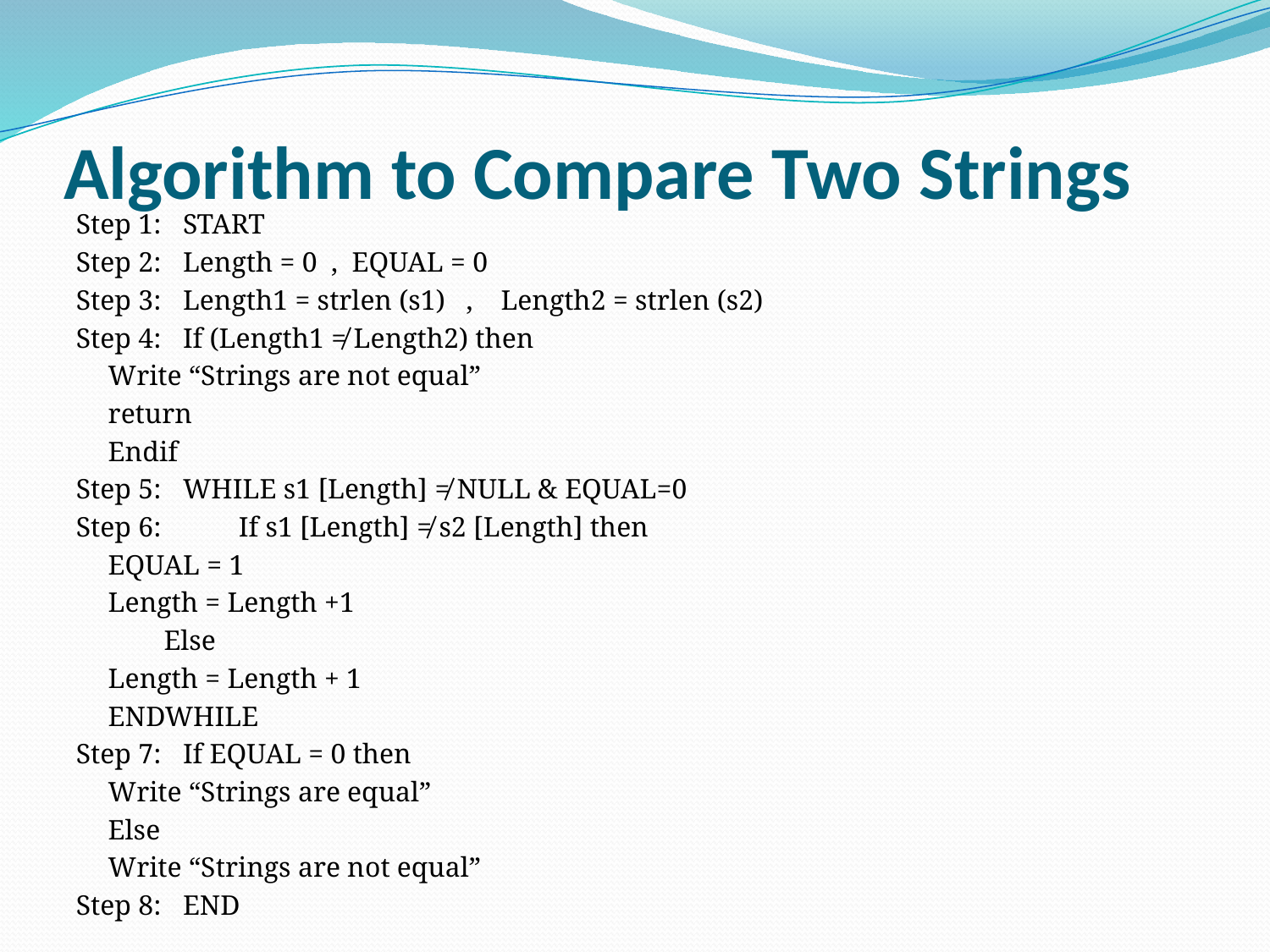

# Algorithm to Compare Two Strings
Step 1:	START
Step 2:	Length = 0  ,  EQUAL = 0
Step 3:	Length1 = strlen (s1)   ,    Length2 = strlen (s2)
Step 4:	If (Length1 ≠ Length2) then
			Write “Strings are not equal”
		return
		Endif
Step 5:	WHILE s1 [Length] ≠ NULL & EQUAL=0
Step 6:	        If s1 [Length] ≠ s2 [Length] then
			EQUAL = 1
			Length = Length +1
		        Else
			Length = Length + 1
		ENDWHILE
Step 7:	If EQUAL = 0 then
			Write “Strings are equal”
		Else
			Write “Strings are not equal”
Step 8:	END